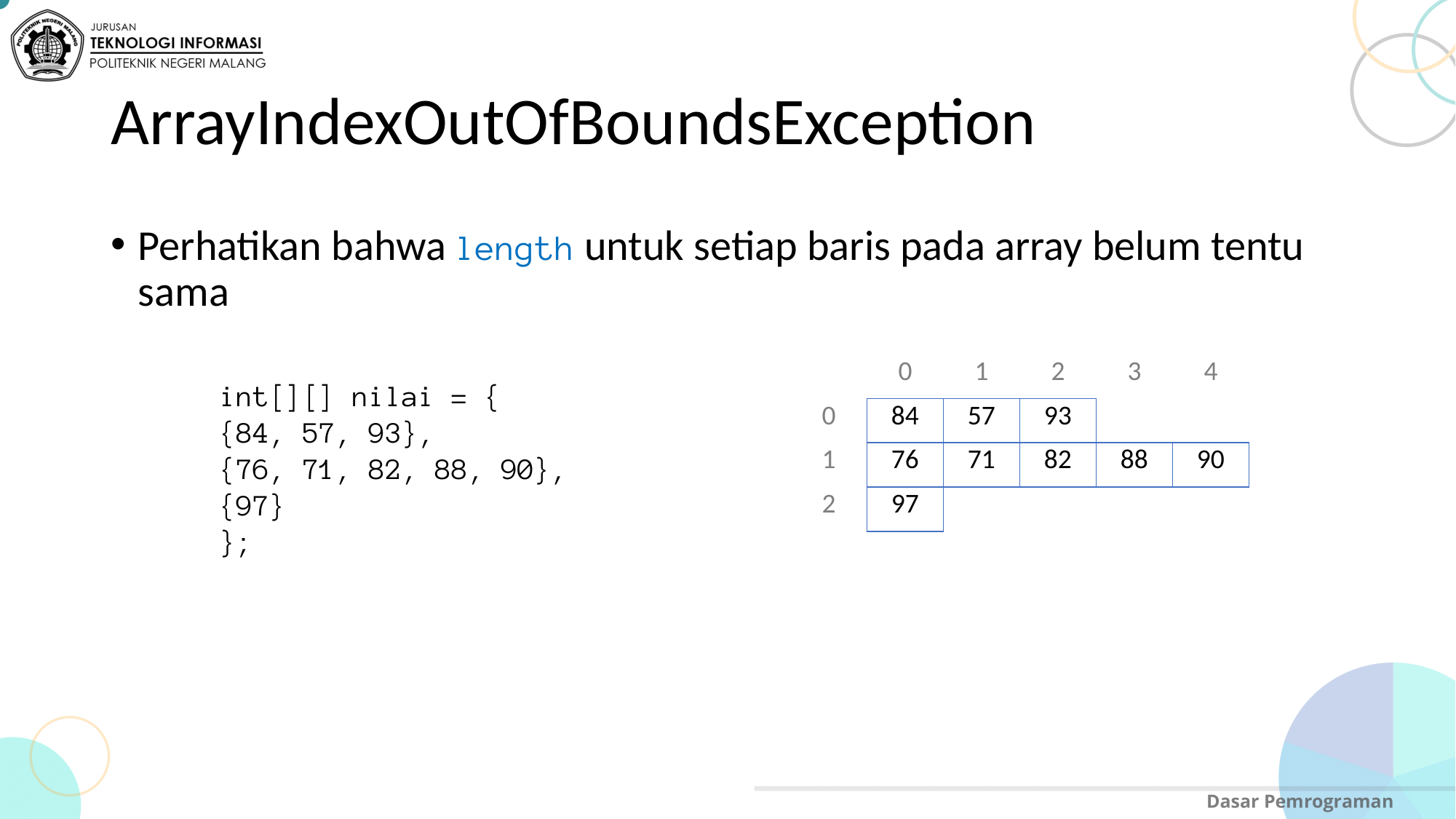

# ArrayIndexOutOfBoundsException
Perhatikan bahwa length untuk setiap baris pada array belum tentu sama

	int[][] nilai = {
     	{84, 57, 93},
     	{76, 71, 82, 88, 90},
     	{97}
	};
|  | 0 | 1 | 2 | 3 | 4 |
| --- | --- | --- | --- | --- | --- |
| 0 | 84 | 57 | 93 |  |  |
| 1 | 76 | 71 | 82 | 88 | 90 |
| 2 | 97 |  |  |  |  |